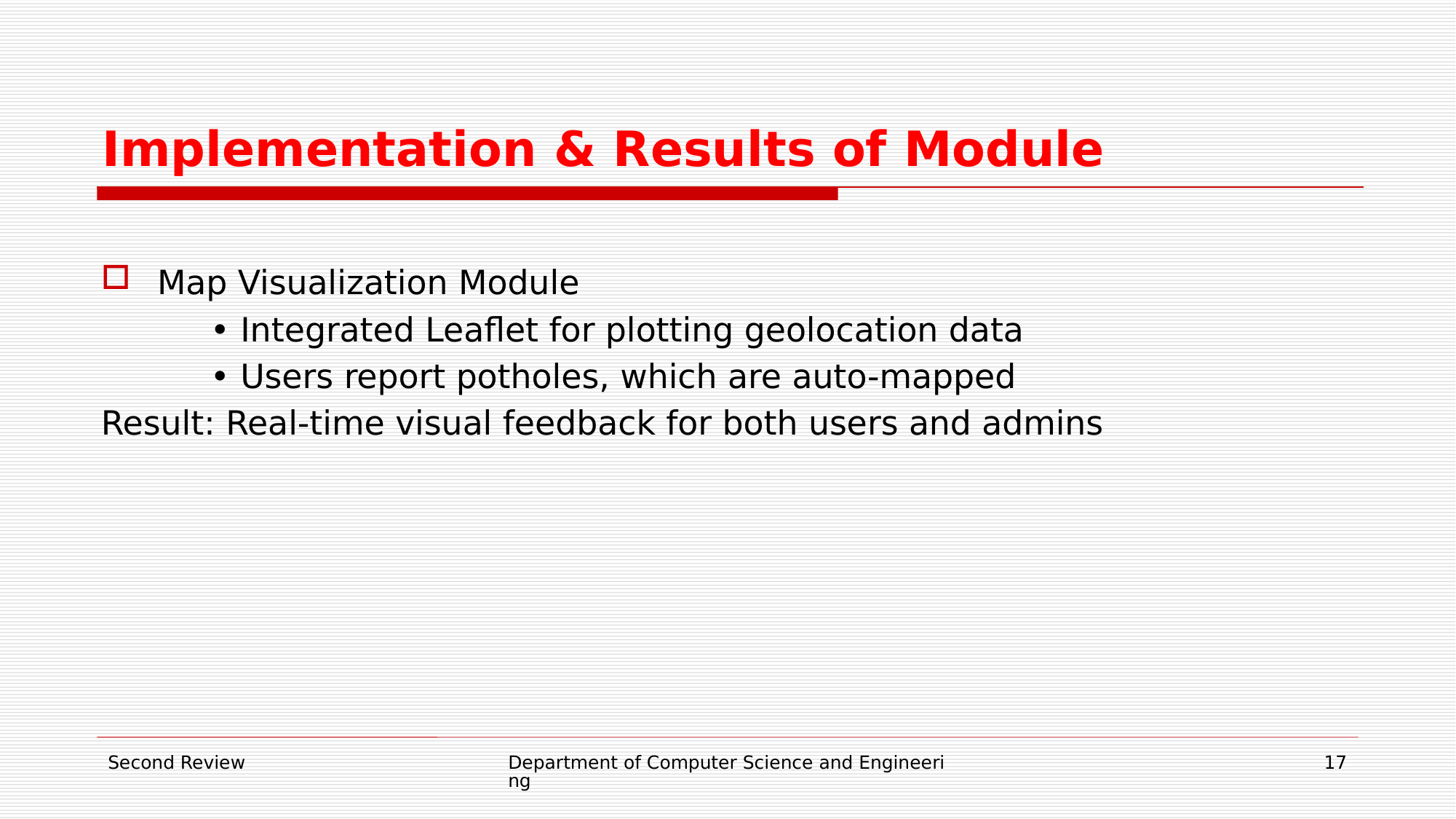

# Implementation & Results of Module

Map Visualization Module
	• Integrated Leaflet for plotting geolocation data
	• Users report potholes, which are auto-mapped
Result: Real-time visual feedback for both users and admins
Second Review
Department of Computer Science and Engineering
17